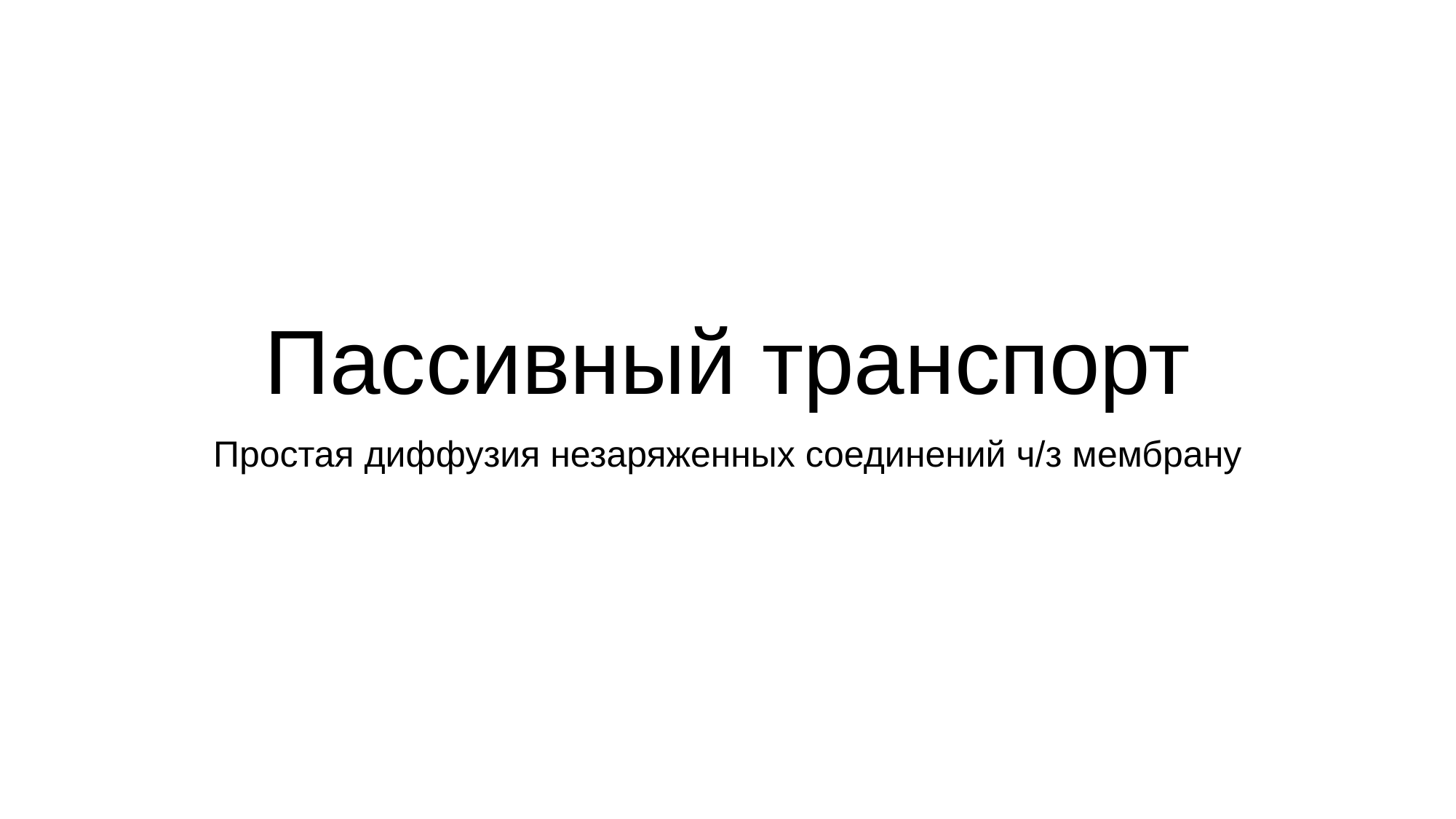

# Пассивный транспорт
Простая диффузия незаряженных соединений ч/з мембрану